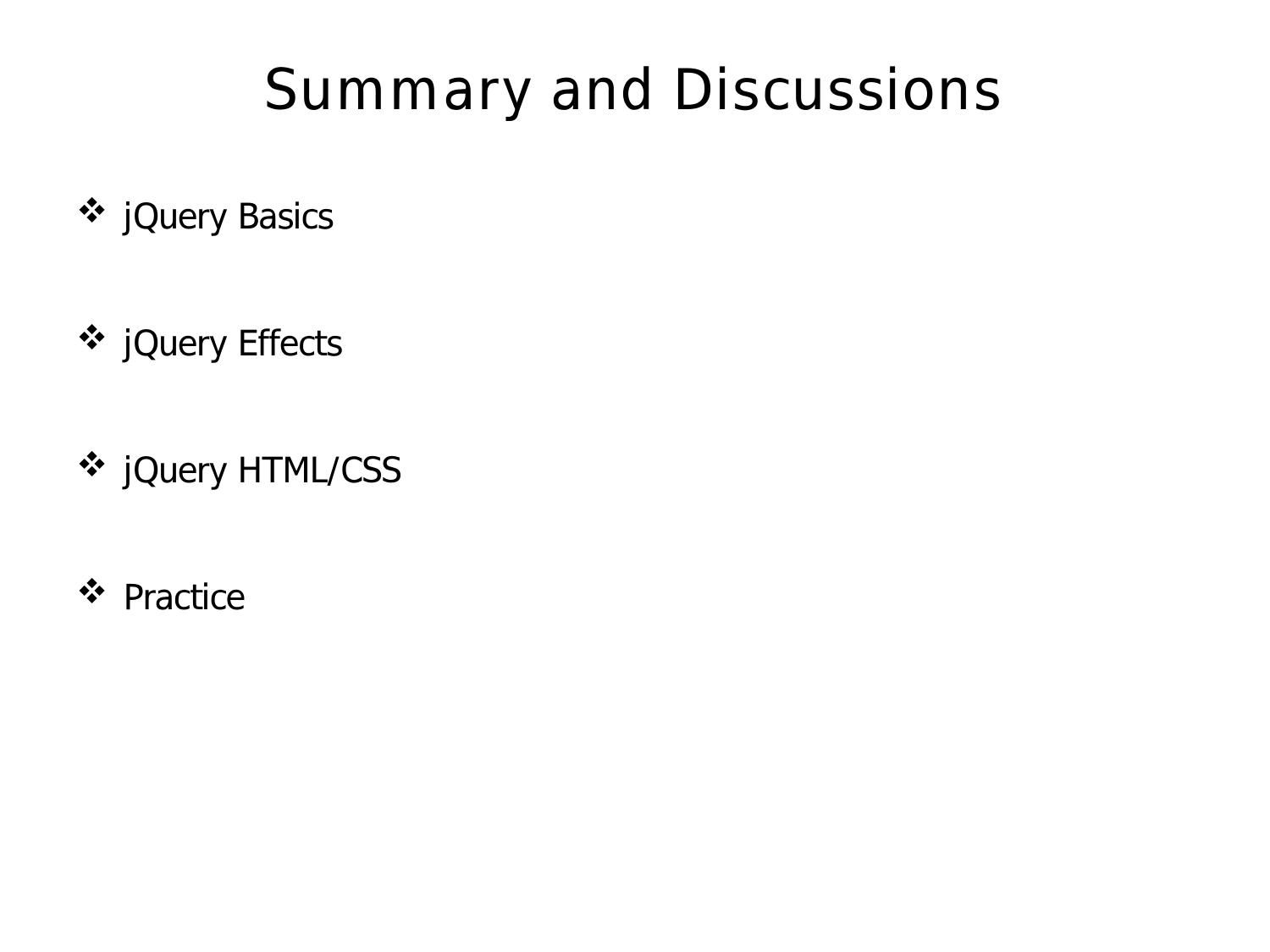

# Summary and Discussions
jQuery Basics

jQuery Effects

jQuery HTML/CSS

Practice